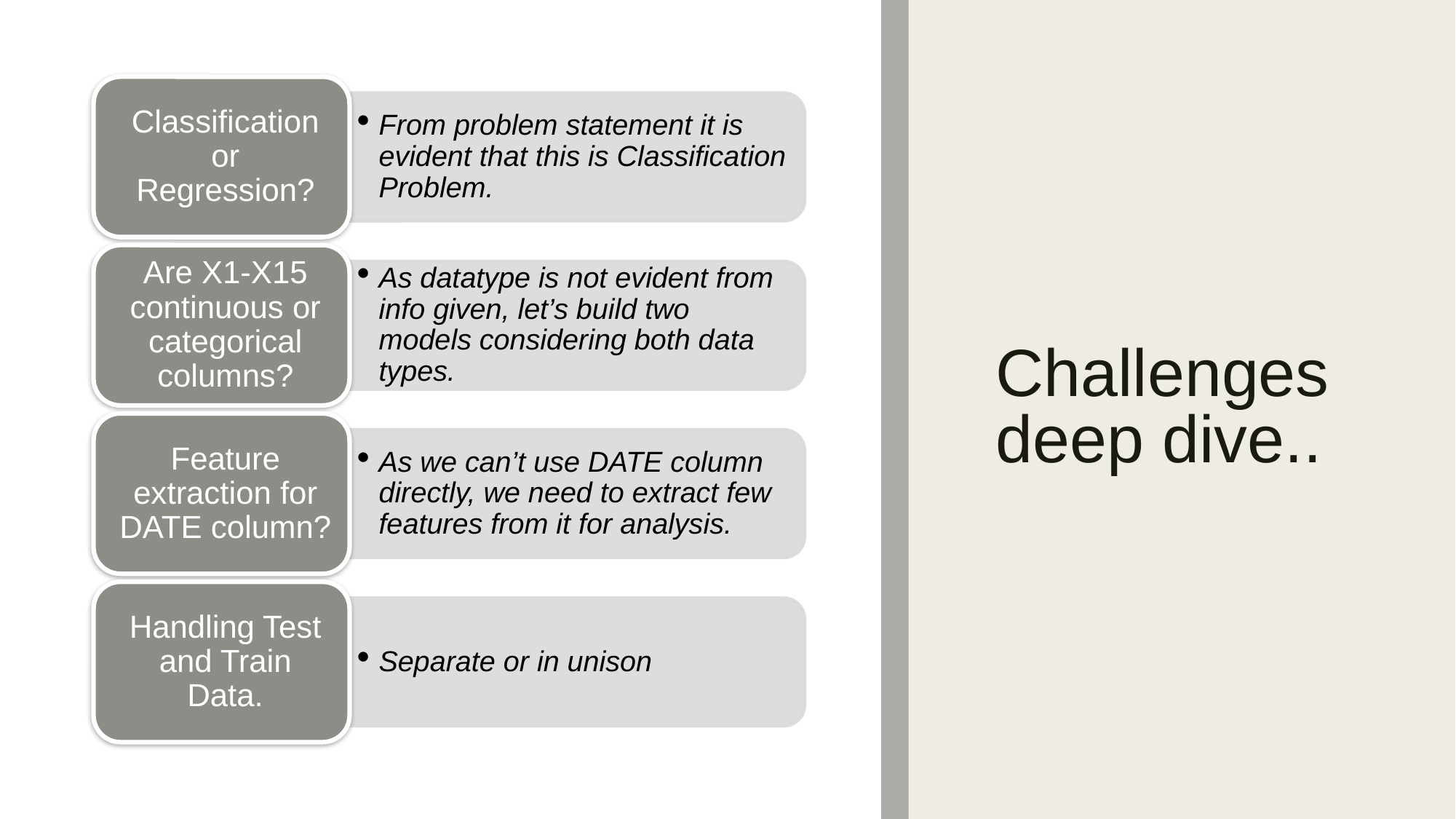

Challenges deep dive..
From problem statement it is evident that this is Classification Problem.
Classification or Regression?
As datatype is not evident from info given, let’s build two models considering both data types.
Are X1-X15 continuous or categorical columns?
As we can’t use DATE column directly, we need to extract few features from it for analysis.
Feature extraction for DATE column?
Separate or in unison
Handling Test and Train Data.